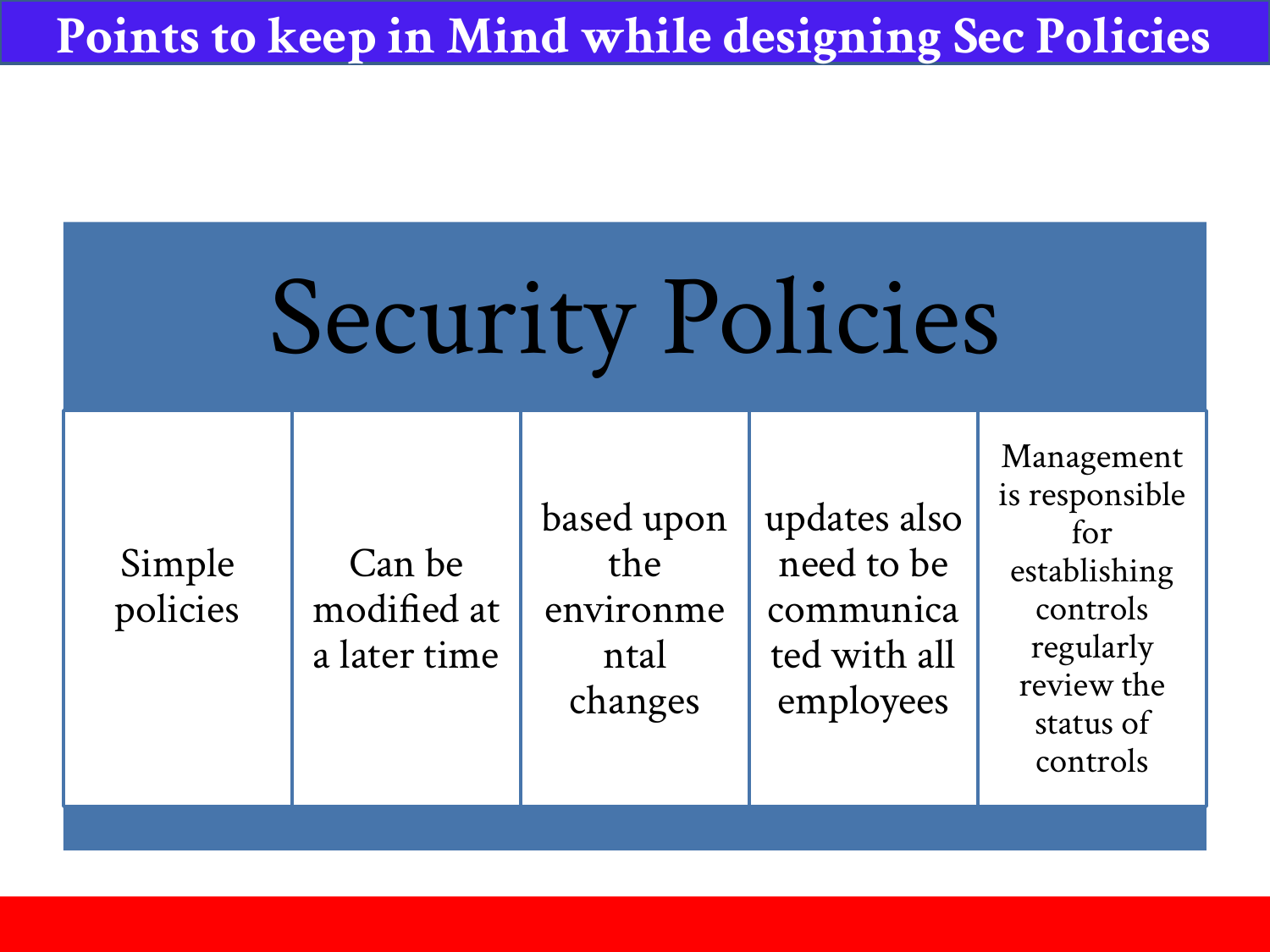

Points to keep in Mind while designing Sec Policies
Security Policies
Simple policies
Can be modified at a later time
based upon the environmental changes
updates also need to be communicated with all employees
Management is responsible for establishing controls regularly review the status of controls